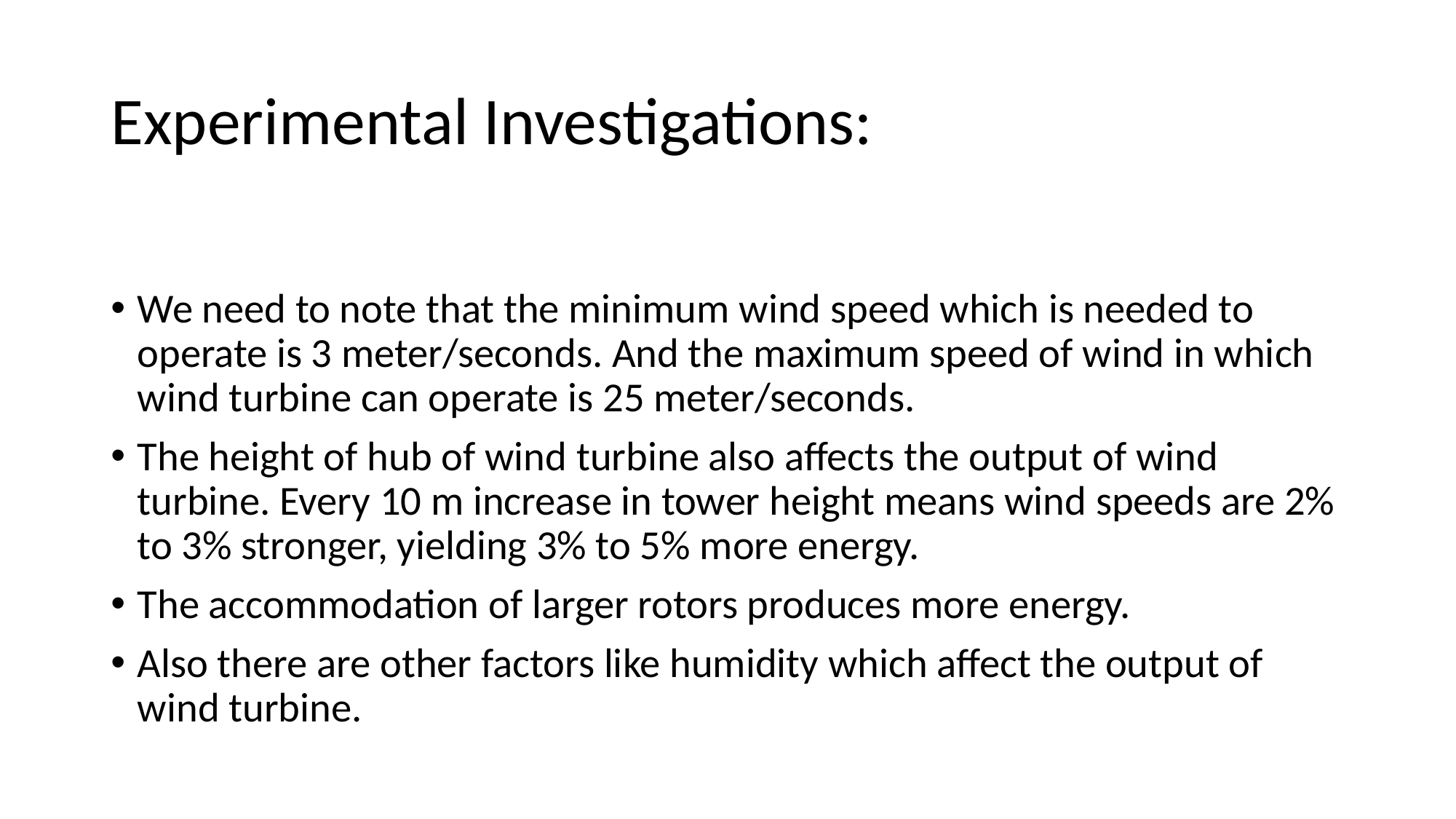

# Experimental Investigations:

We need to note that the minimum wind speed which is needed to operate is 3 meter/seconds. And the maximum speed of wind in which wind turbine can operate is 25 meter/seconds.
The height of hub of wind turbine also affects the output of wind turbine. Every 10 m increase in tower height means wind speeds are 2% to 3% stronger, yielding 3% to 5% more energy.
The accommodation of larger rotors produces more energy.
Also there are other factors like humidity which affect the output of wind turbine.